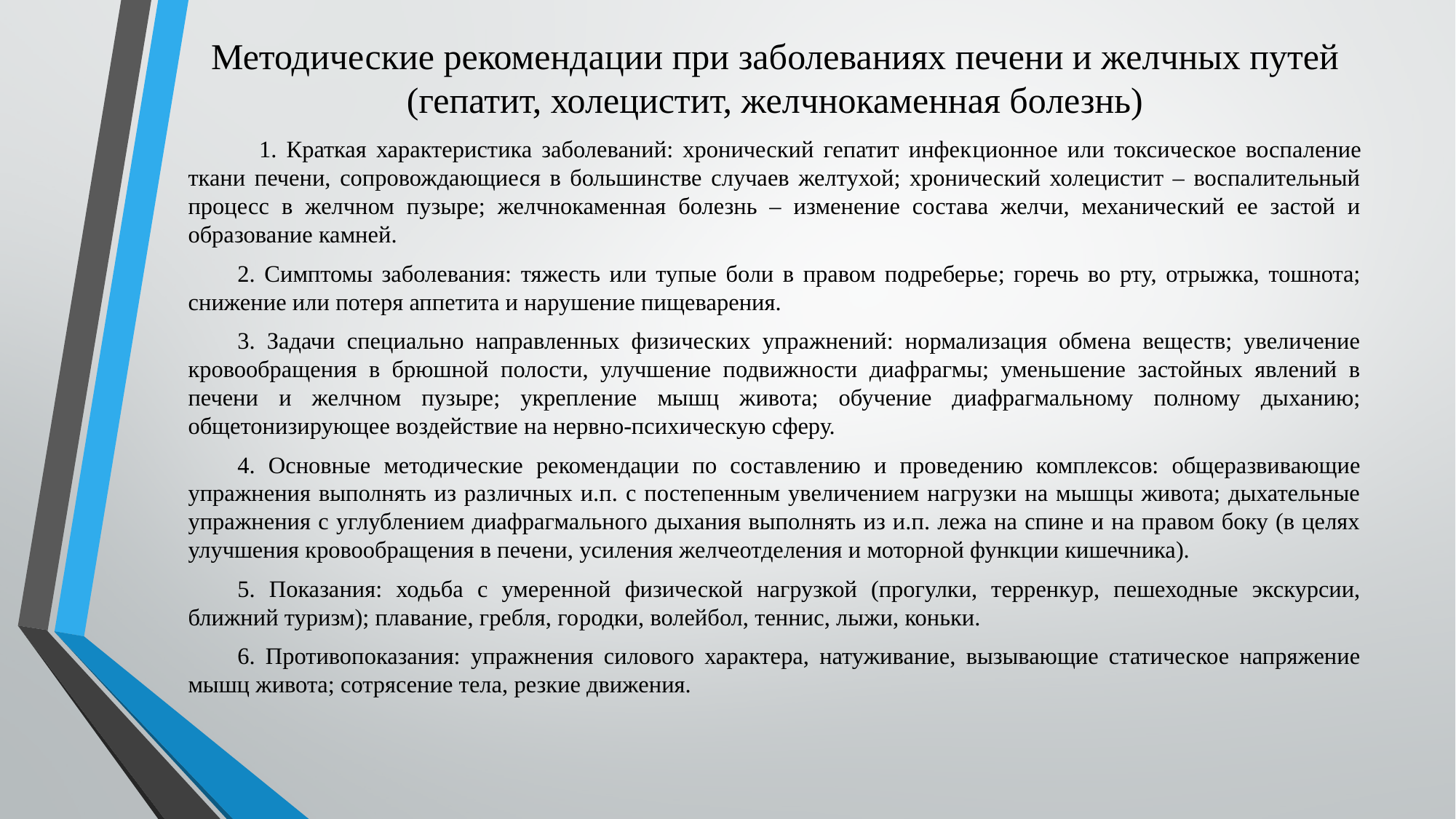

# Методические рекомендации при заболеваниях печени и желчных путей (гепатит, холецистит, желчнокаменная болезнь)
	1. Краткая характеристика заболеваний: хронический гепатит инфек­ционное или токсическое воспаление ткани печени, сопровождающиеся в большинстве случаев желтухой; хронический холецистит – воспалительный процесс в желчном пузыре; желчнокаменная болезнь – изменение состава желчи, механический ее застой и образование камней.
2. Симптомы заболевания: тяжесть или тупые боли в правом подреберье; горечь во рту, отрыжка, тошнота; снижение или потеря аппетита и нарушение пищеварения.
3. Задачи специально направленных физических упражнений: нормализация обмена веществ; увеличение кровообращения в брюшной полости, улучшение подвижности диафрагмы; уменьшение застойных явлений в печени и желчном пузыре; укрепление мышц живота; обучение диафрагмальному полному дыханию; общетонизирующее воздействие на нервно-психическую сферу.
4. Основные методические рекомендации по составлению и проведению комплексов: общеразвивающие упражнения выполнять из различных и.п. с постепенным увеличением нагрузки на мышцы живота; дыхательные упражнения с углублением диафрагмального дыхания выполнять из и.п. лежа на спине и на правом боку (в целях улучшения кровообращения в печени, усиления желчеотделения и моторной функции кишечника).
5. Показания: ходьба с умеренной физической нагрузкой (прогулки, терренкур, пешеходные экскурсии, ближний туризм); плавание, гребля, го­родки, волейбол, теннис, лыжи, коньки.
6. Противопоказания: упражнения силового характера, натуживание, вызывающие статическое напряжение мышц живота; сотрясение тела, резкие движения.